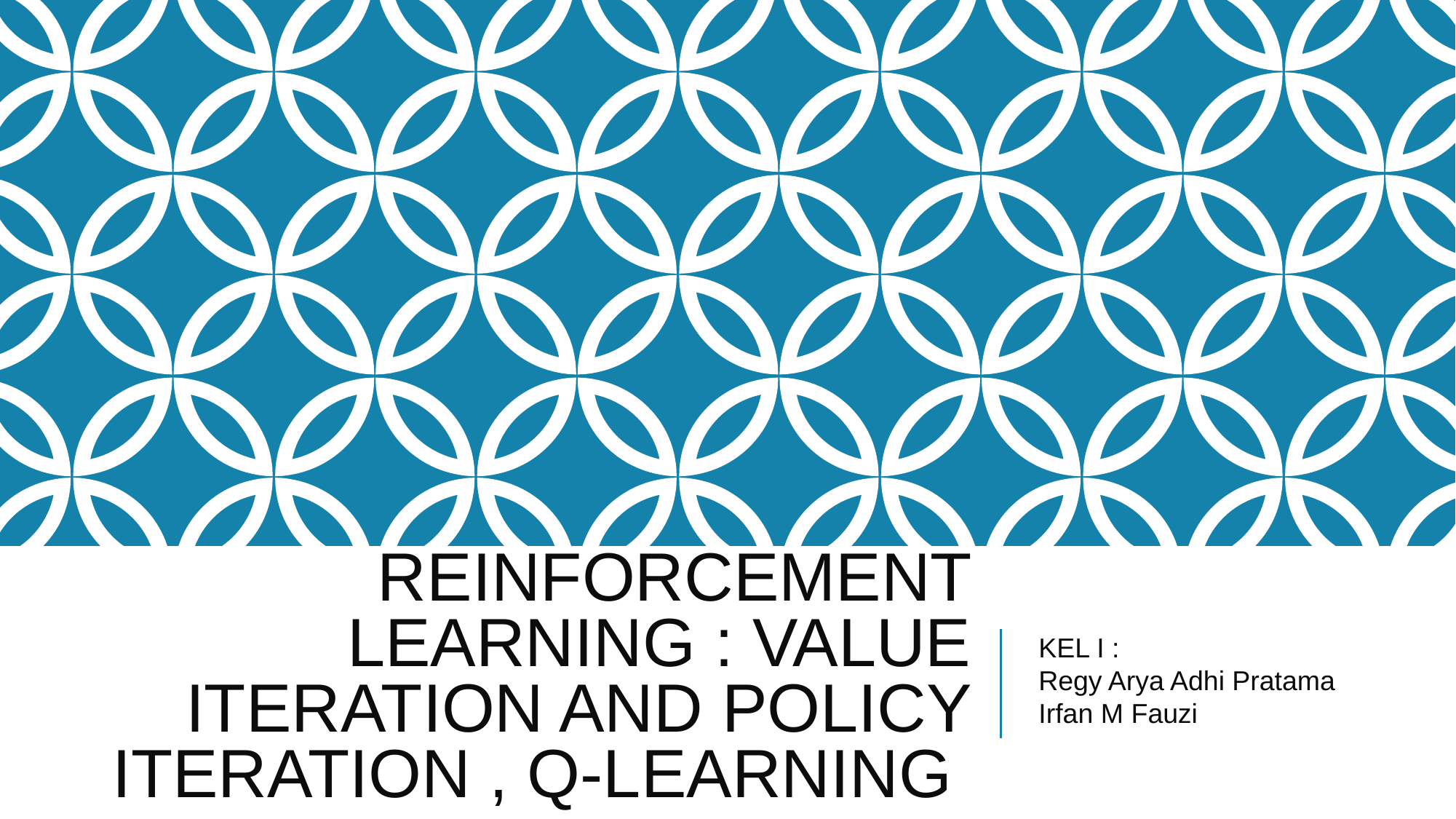

# REINFORCEMENT LEARNING : VALUE ITERATION AND POLICY ITERATION , Q-LEARNING
KEL I :
Regy Arya Adhi Pratama
Irfan M Fauzi